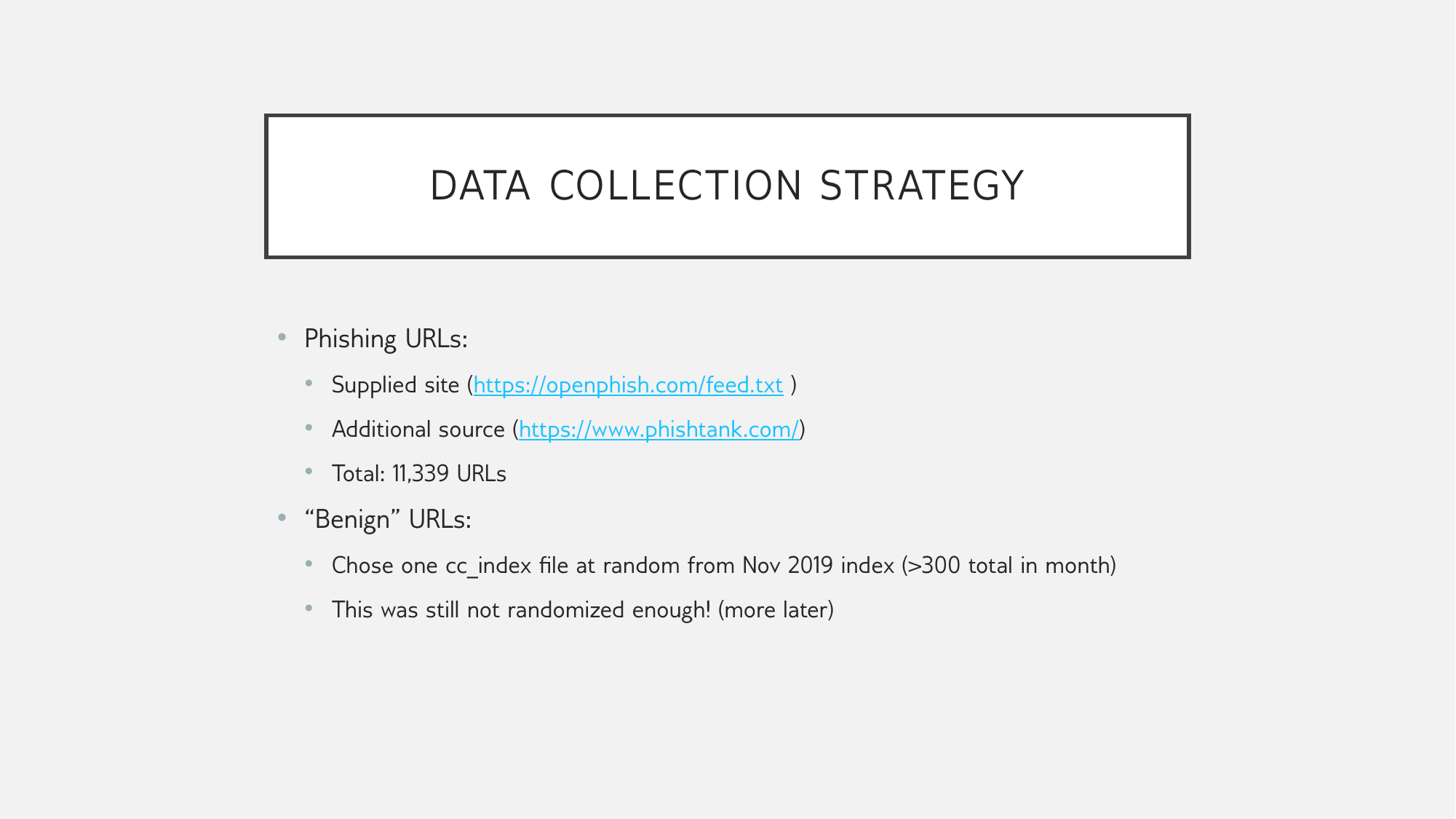

# Data collection strategy
Phishing URLs:
Supplied site (https://openphish.com/feed.txt )
Additional source (https://www.phishtank.com/)
Total: 11,339 URLs
“Benign” URLs:
Chose one cc_index file at random from Nov 2019 index (>300 total in month)
This was still not randomized enough! (more later)